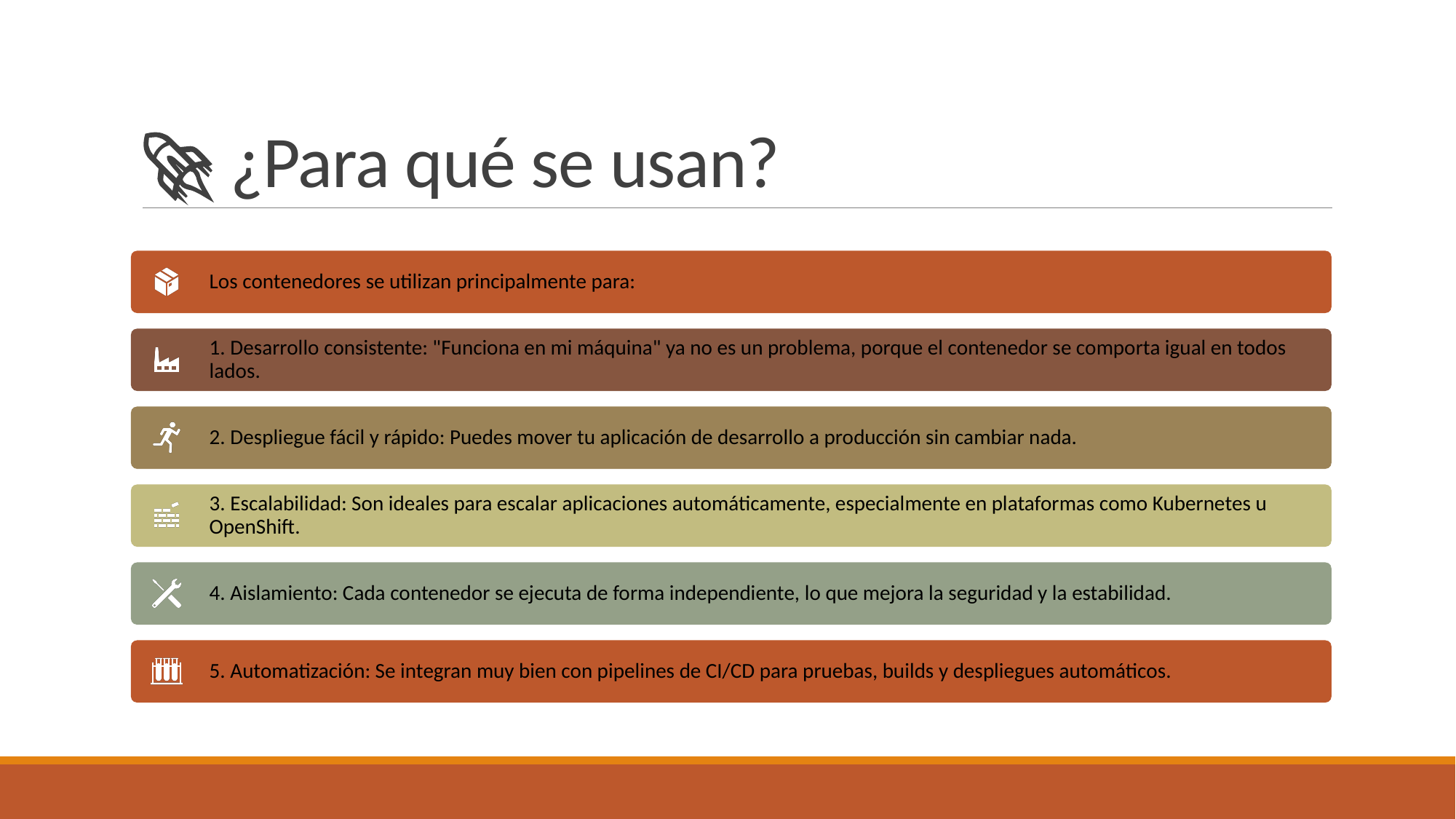

# 🚀 ¿Para qué se usan?
Los contenedores se utilizan principalmente para:
1. Desarrollo consistente: "Funciona en mi máquina" ya no es un problema, porque el contenedor se comporta igual en todos lados.
2. Despliegue fácil y rápido: Puedes mover tu aplicación de desarrollo a producción sin cambiar nada.
3. Escalabilidad: Son ideales para escalar aplicaciones automáticamente, especialmente en plataformas como Kubernetes u OpenShift.
4. Aislamiento: Cada contenedor se ejecuta de forma independiente, lo que mejora la seguridad y la estabilidad.
5. Automatización: Se integran muy bien con pipelines de CI/CD para pruebas, builds y despliegues automáticos.